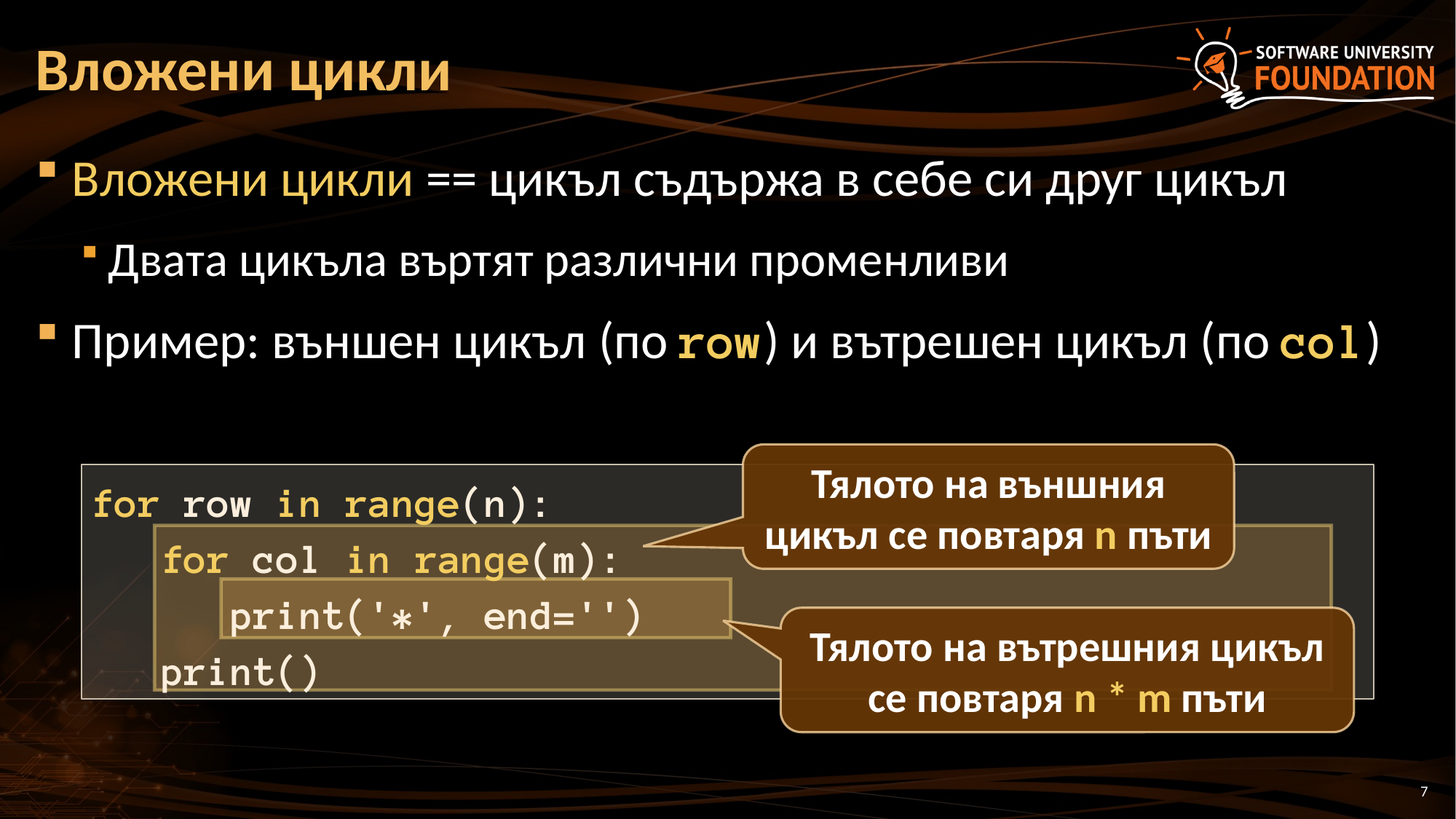

# Вложени цикли
Вложени цикли == цикъл съдържа в себе си друг цикъл
Двата цикъла въртят различни променливи
Пример: външен цикъл (по row) и вътрешен цикъл (по col)
Тялото на външния цикъл се повтаря n пъти
for row in range(n):
   for col in range(m):
      print('*', end='')
   print()

Тялото на вътрешния цикъл се повтаря n * m пъти
7